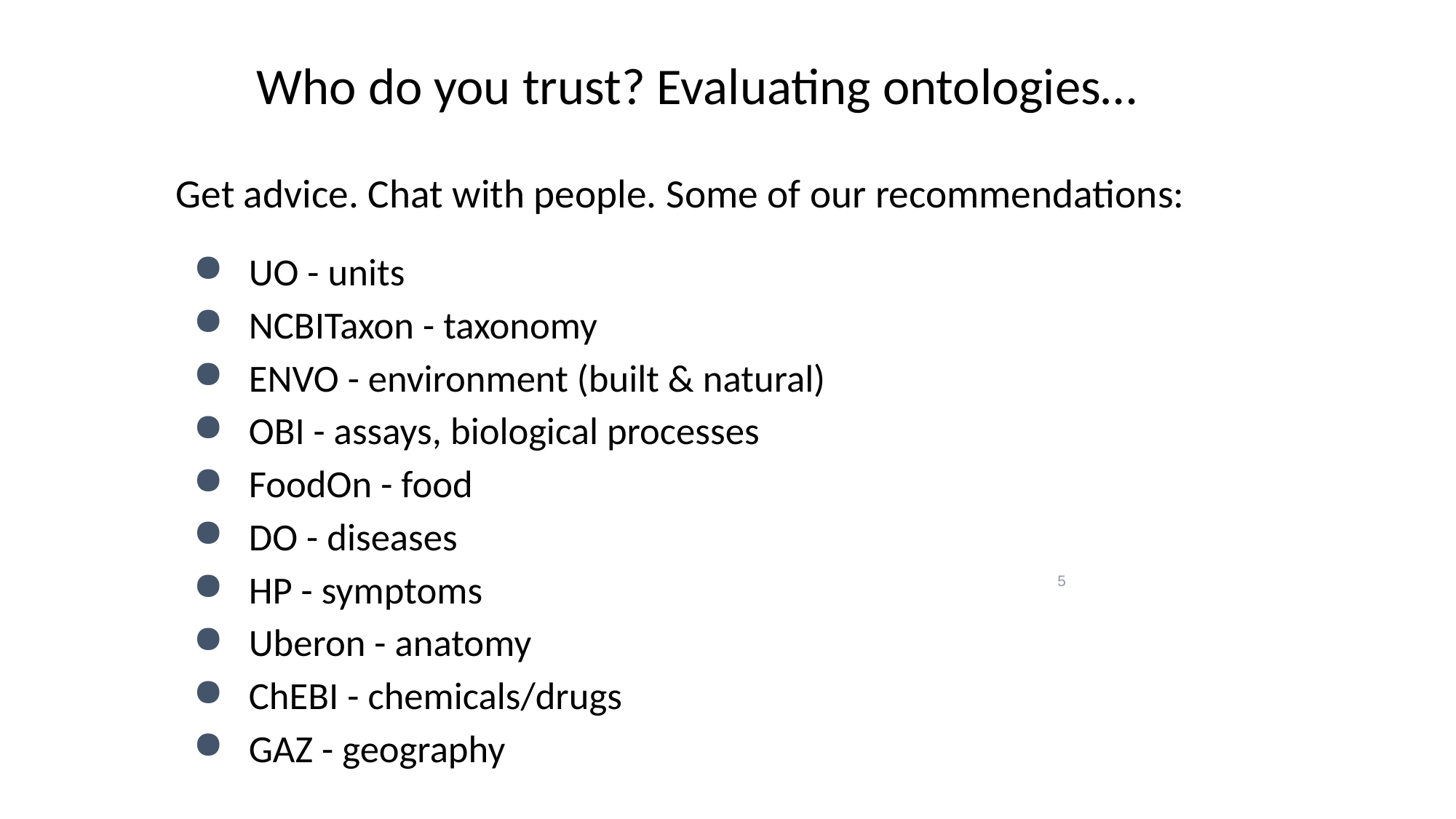

Who do you trust? Evaluating ontologies…
Get advice. Chat with people. Some of our recommendations:
UO - units
NCBITaxon - taxonomy
ENVO - environment (built & natural)
OBI - assays, biological processes
FoodOn - food
DO - diseases
HP - symptoms
Uberon - anatomy
ChEBI - chemicals/drugs
GAZ - geography
5